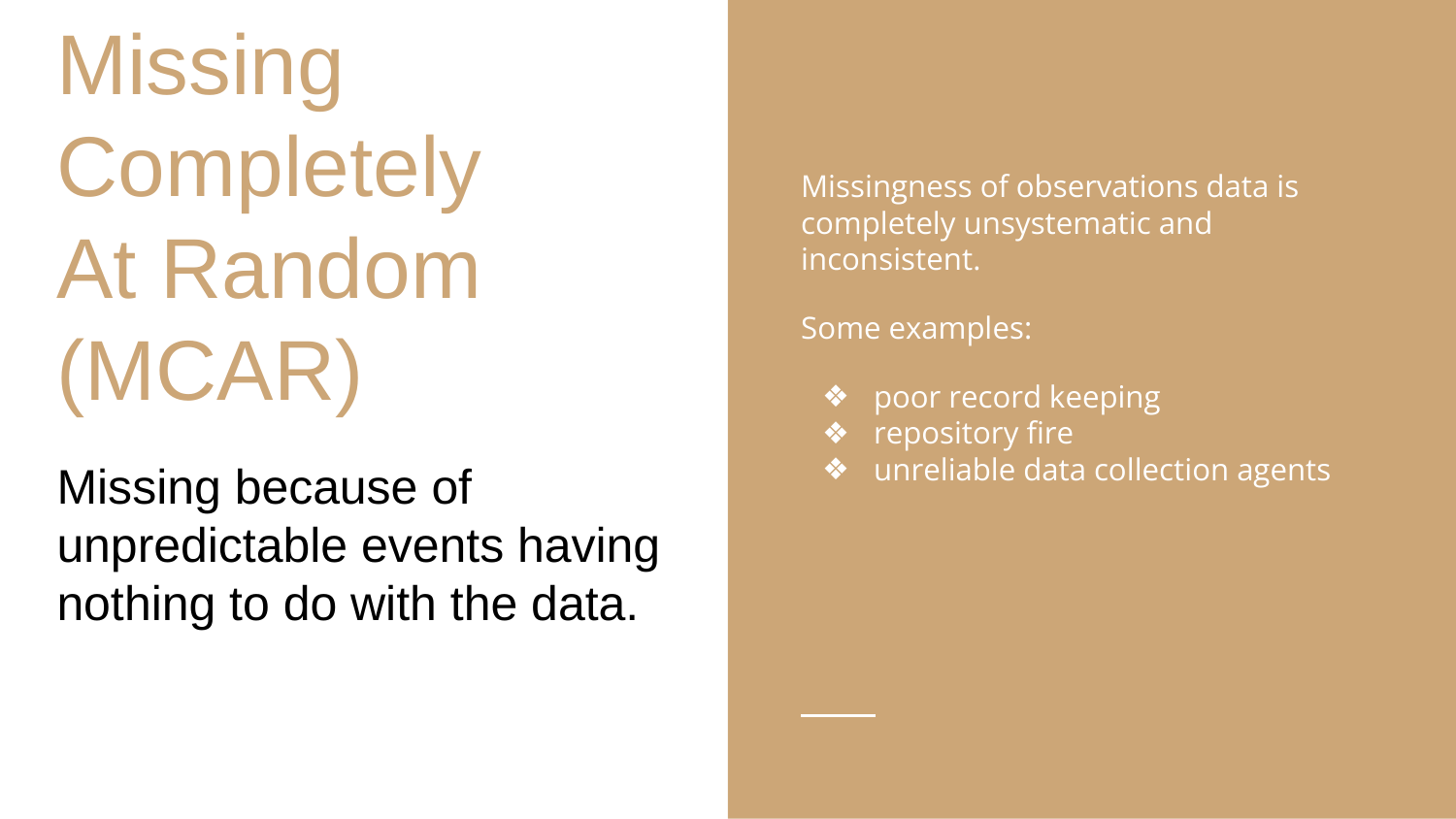

Missingness of observations data is completely unsystematic and inconsistent.
Some examples:
poor record keeping
repository fire
unreliable data collection agents

# Missing Completely At Random (MCAR)
Missing because of unpredictable events having nothing to do with the data.